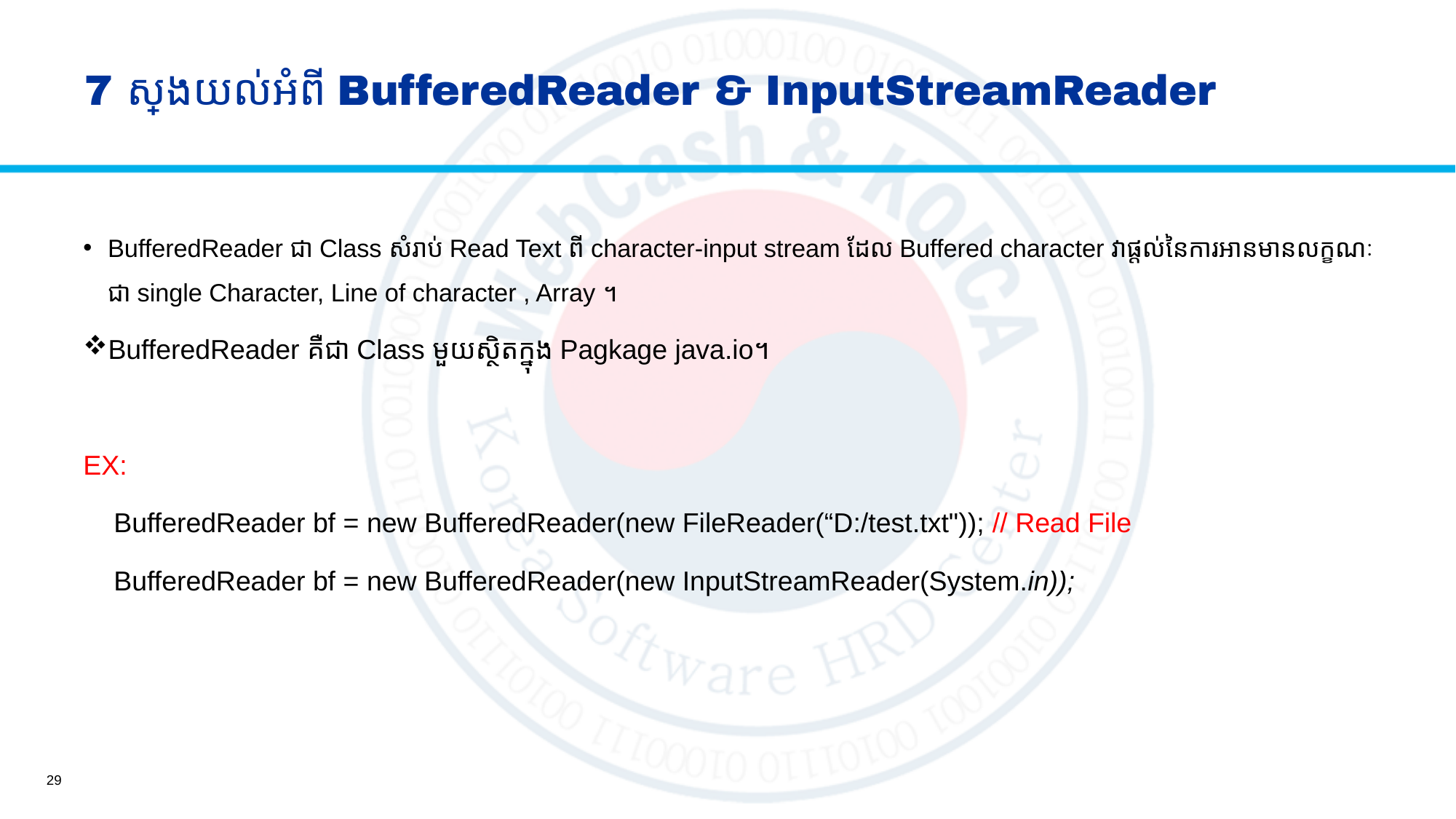

# 7 ស្វែងយល់អំពី BufferedReader & InputStreamReader
BufferedReader ជា Class សំរាប់ Read Text ពី character-input stream ដែល Buffered character វាផ្ដល់នៃការ​អានមា​នលក្ខណៈជា single Character, Line of character , Array ។
BufferedReader គឺជា Class មួយស្ថិតក្នុង Pagkage java.io។

EX:
    BufferedReader bf = new BufferedReader(new FileReader(“D:/test.txt")); // Read File
    BufferedReader bf = new BufferedReader(new InputStreamReader(System.in));

29